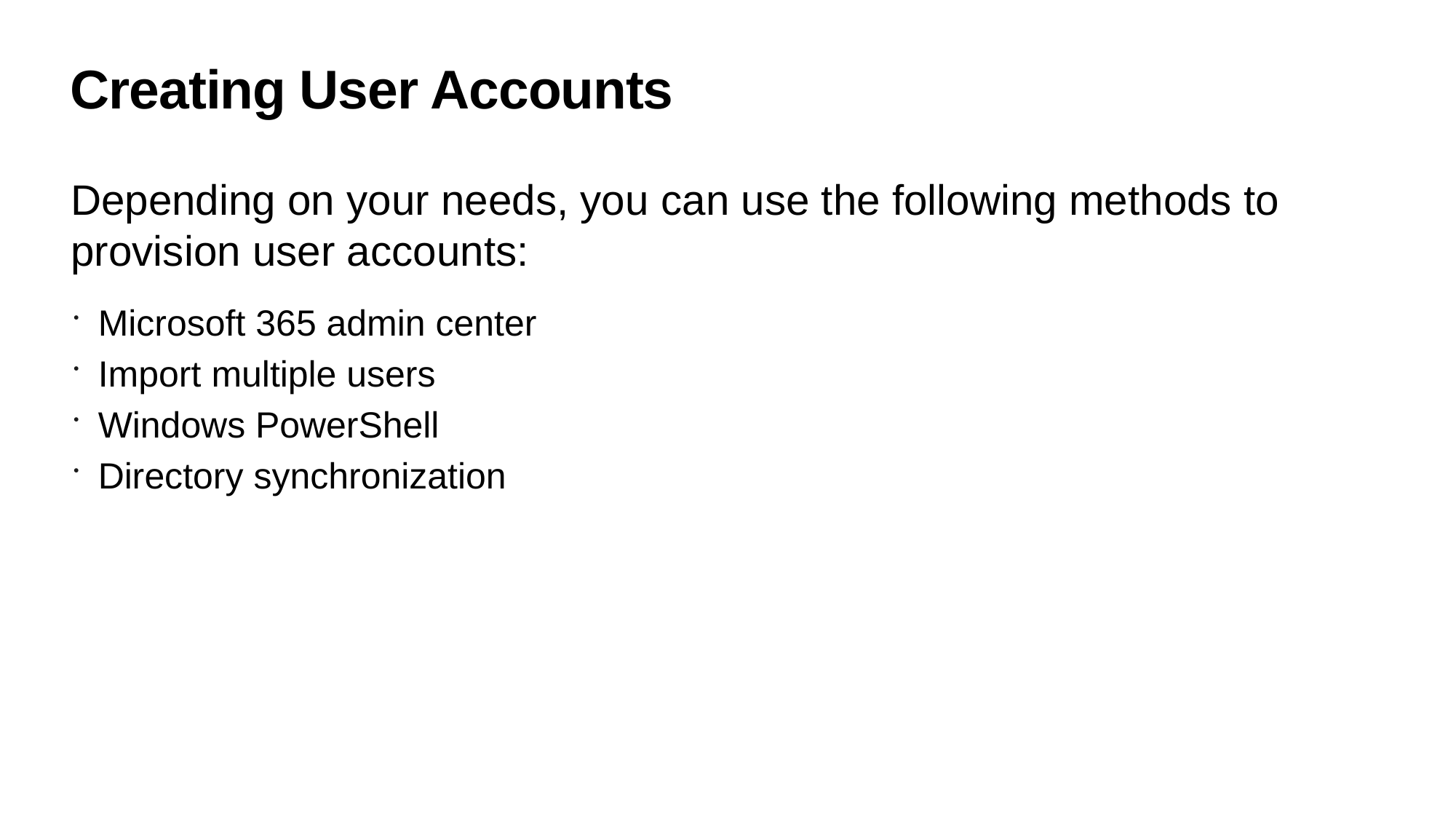

# Creating User Accounts
Depending on your needs, you can use the following methods to provision user accounts:
Microsoft 365 admin center
Import multiple users
Windows PowerShell
Directory synchronization